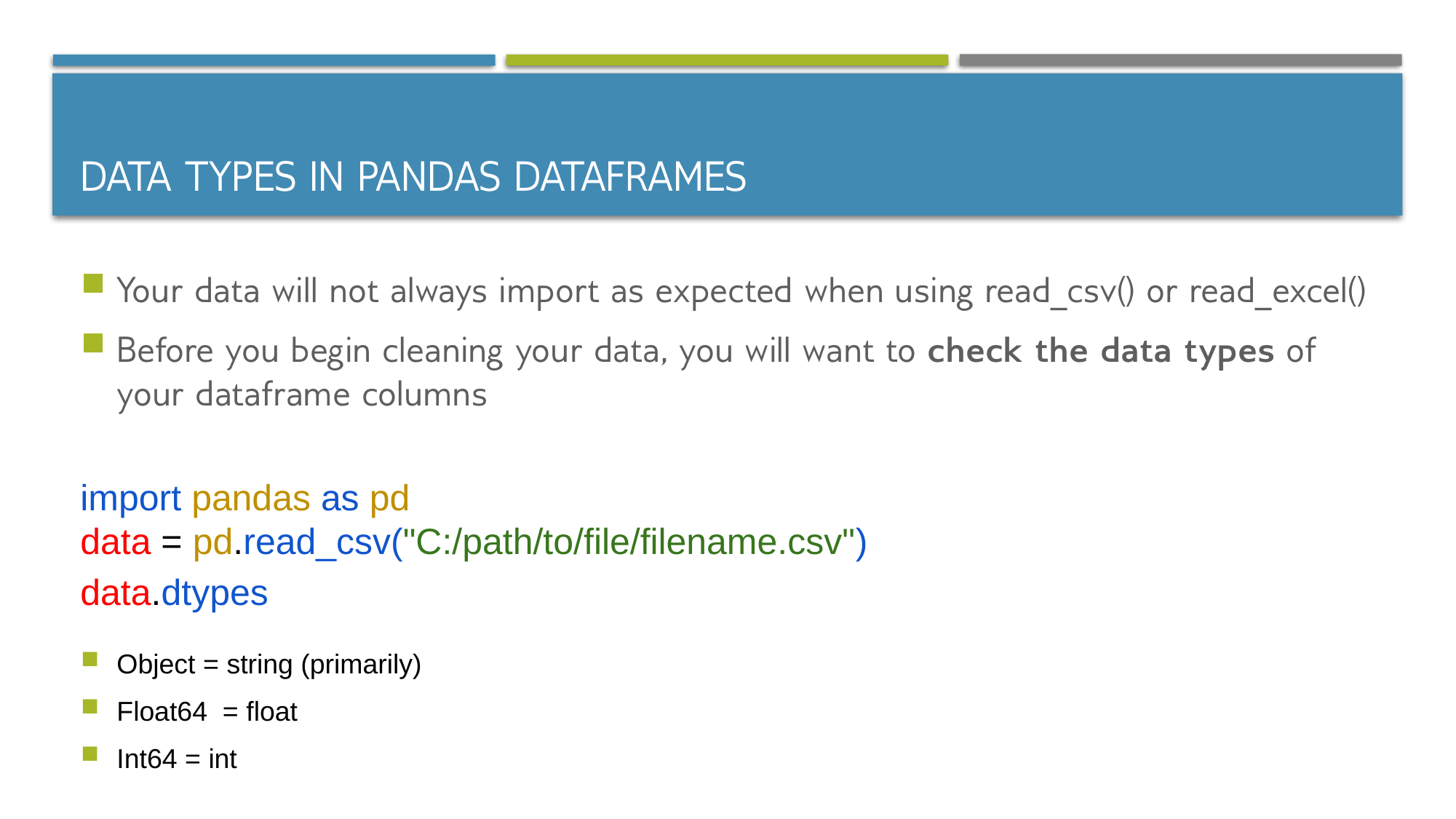

# Data Types in Pandas DataFrames
Your data will not always import as expected when using read_csv() or read_excel()
Before you begin cleaning your data, you will want to check the data types of your dataframe columns

import pandas as pd
data = pd.read_csv("C:/path/to/file/filename.csv")
data.dtypes

Object = string (primarily)
Float64  = float
Int64 = int